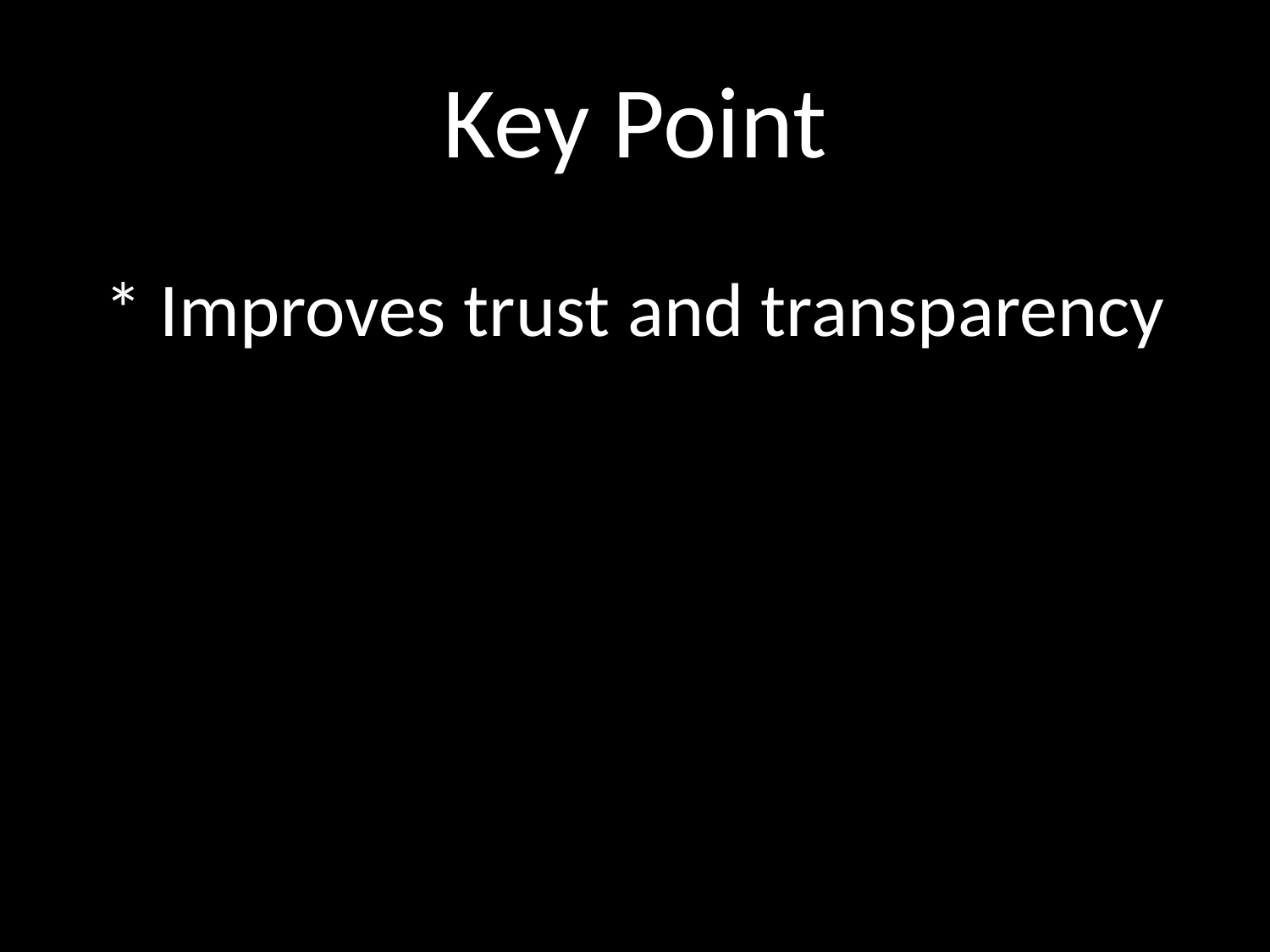

# Key Point
* Improves trust and transparency